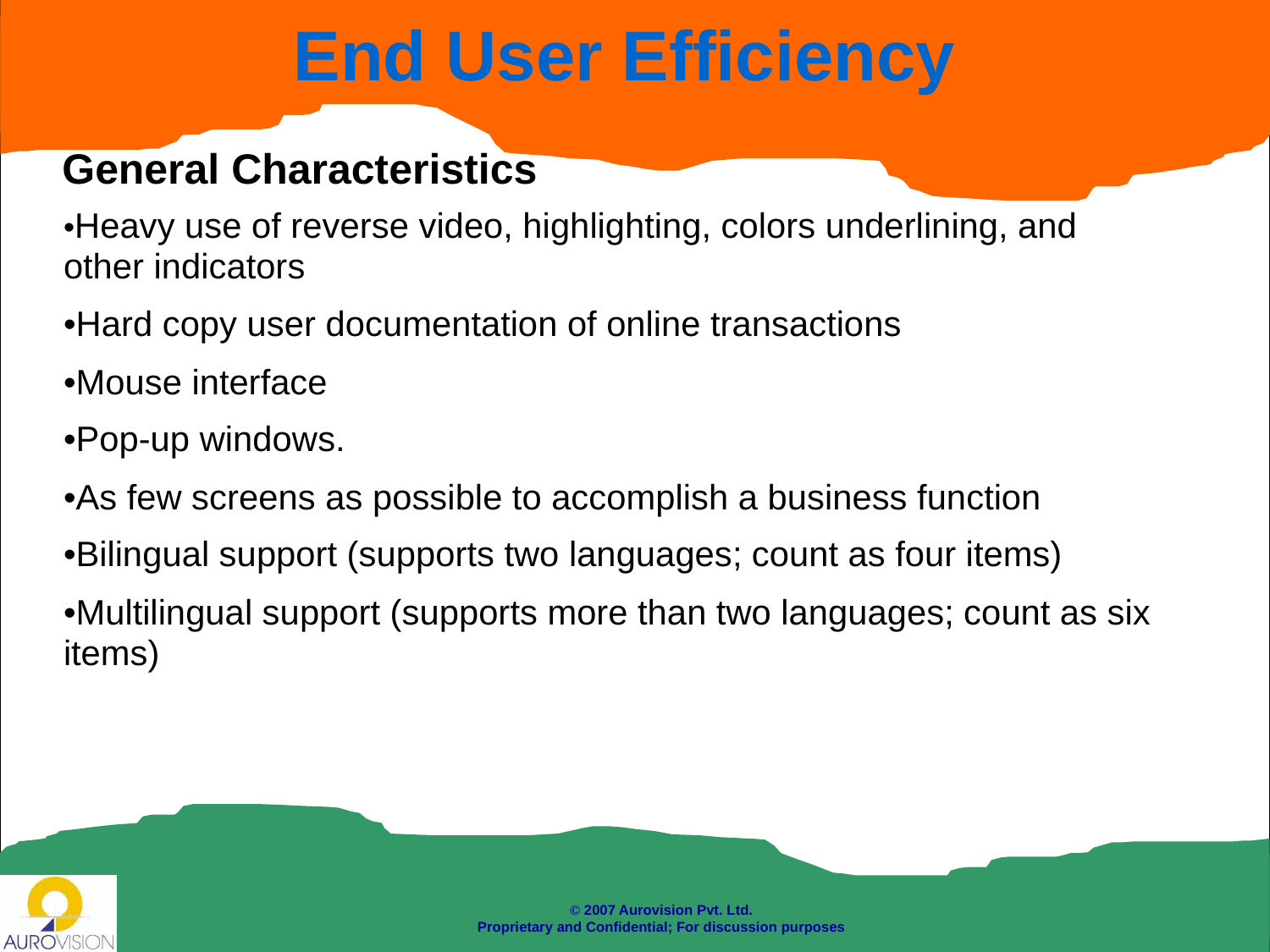

# End User Efficiency
General Characteristics
•Heavy use of reverse video, highlighting, colors underlining, and other indicators
•Hard copy user documentation of online transactions
•Mouse interface
•Pop-up windows.
•As few screens as possible to accomplish a business function
•Bilingual support (supports two languages; count as four items)
•Multilingual support (supports more than two languages; count as six items)